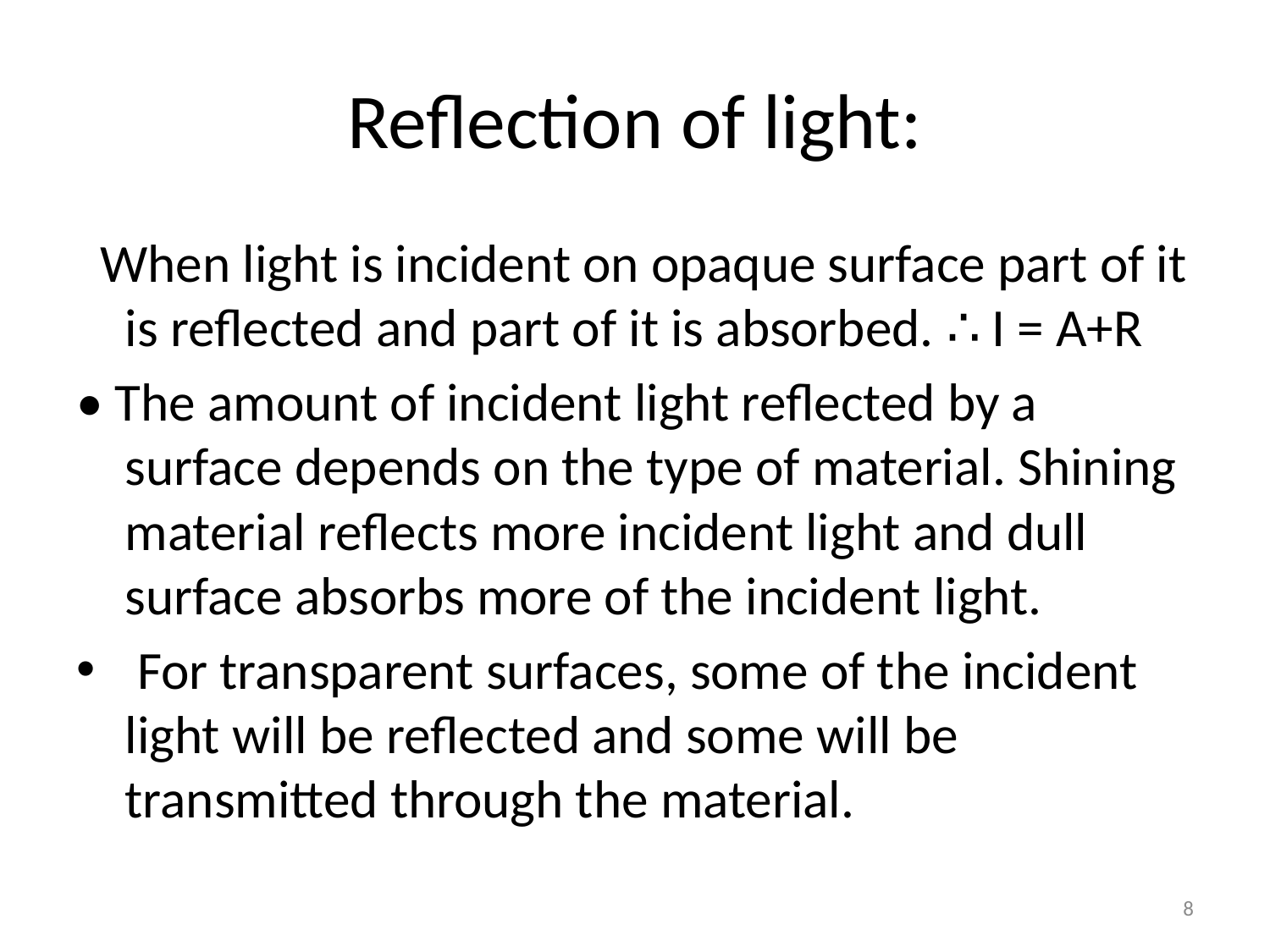

# Reflection of light:
  When light is incident on opaque surface part of it is reflected and part of it is absorbed. ∴ I = A+R
• The amount of incident light reflected by a surface depends on the type of material. Shining material reflects more incident light and dull surface absorbs more of the incident light.
 For transparent surfaces, some of the incident light will be reflected and some will be transmitted through the material.
8